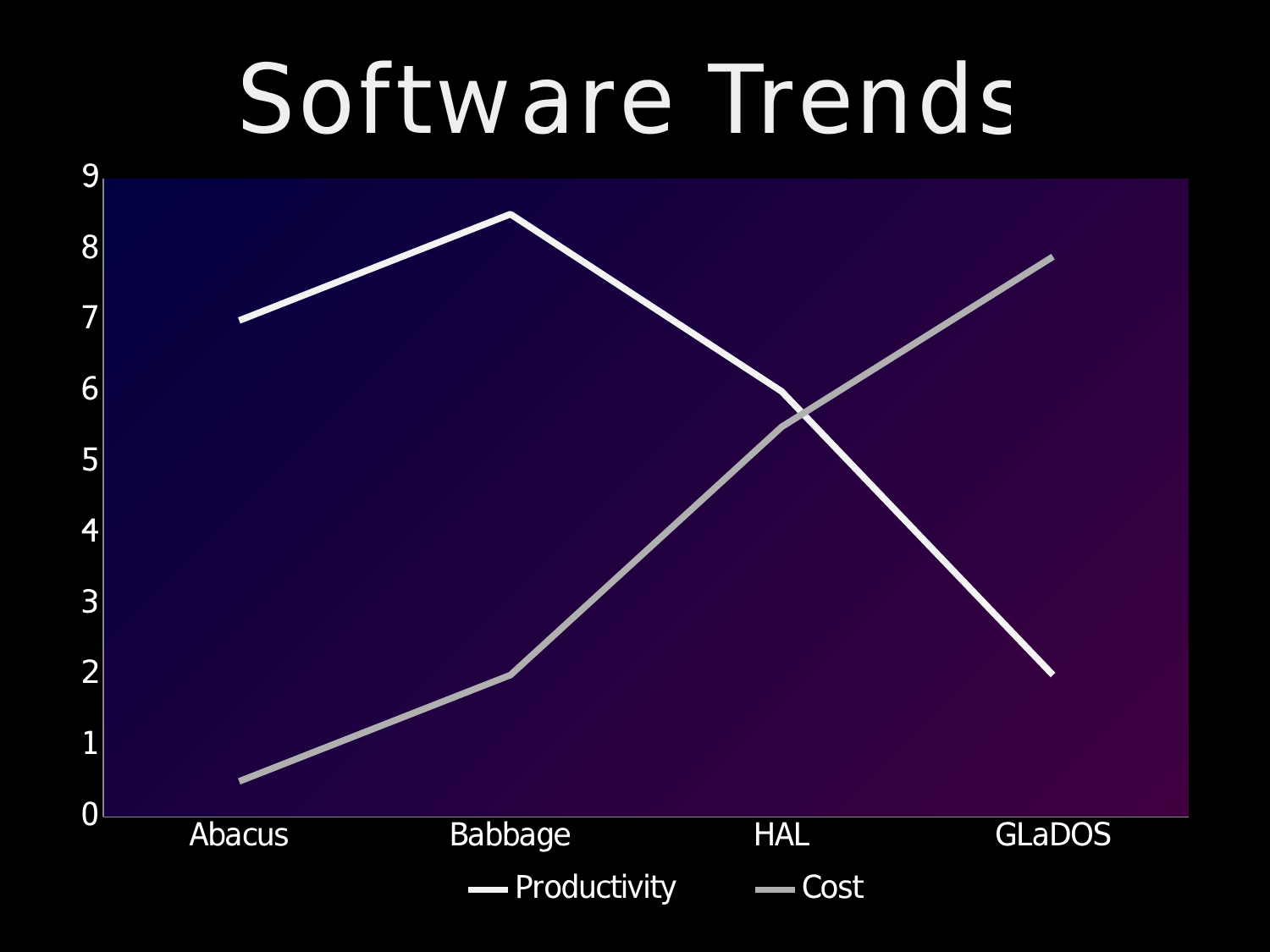

Software Trends

### Chart

| Category | Productivity | Cost |
|---|---|---|
| Abacus | 7.0 | 0.5 |
| Babbage | 8.5 | 2.0 |
| HAL | 6.0 | 5.5 |
| GLaDOS | 2.0 | 7.9 |